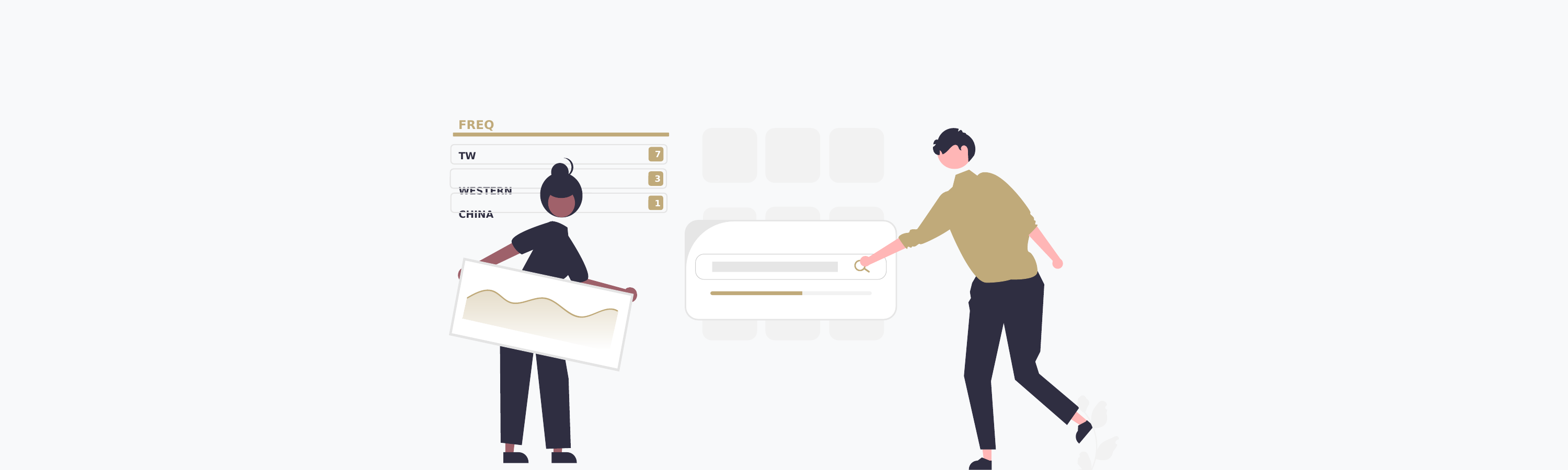

FREQ

TW

WESTERN

CHINA
7

3

1